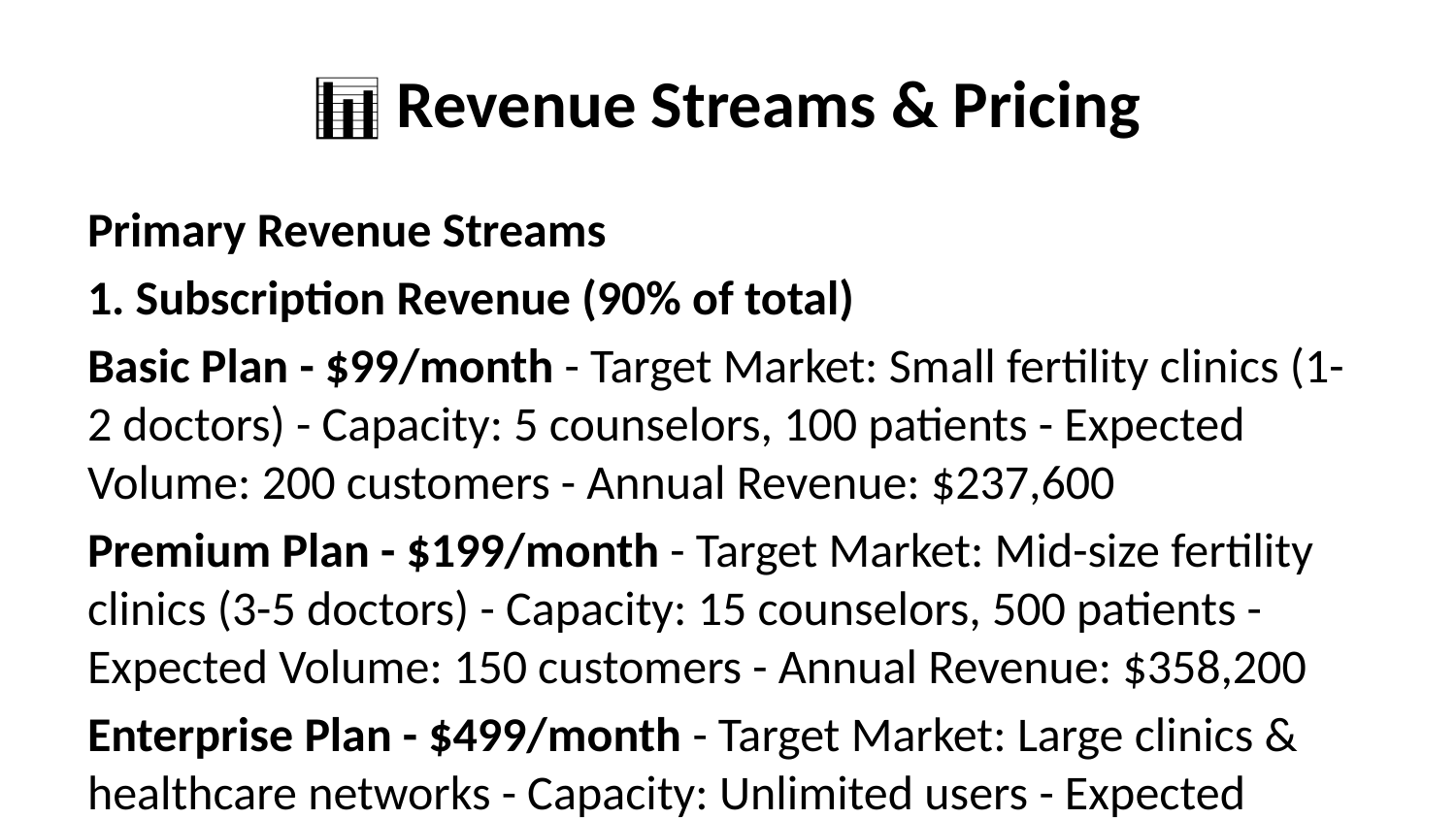

# 📊 Revenue Streams & Pricing
Primary Revenue Streams
1. Subscription Revenue (90% of total)
Basic Plan - $99/month - Target Market: Small fertility clinics (1-2 doctors) - Capacity: 5 counselors, 100 patients - Expected Volume: 200 customers - Annual Revenue: $237,600
Premium Plan - $199/month - Target Market: Mid-size fertility clinics (3-5 doctors) - Capacity: 15 counselors, 500 patients - Expected Volume: 150 customers - Annual Revenue: $358,200
Enterprise Plan - $499/month - Target Market: Large clinics & healthcare networks - Capacity: Unlimited users - Expected Volume: 50 customers - Annual Revenue: $299,400
Total Subscription ARR Year 1: $895,200
2. Professional Services (10% of total)
Implementation Services - Setup and configuration: $2,500 per clinic - Data migration: $1,500 per clinic - Training and onboarding: $2,000 per clinic - Total per customer: $6,000
Ongoing Services - Custom integrations: $5,000-$25,000 - Advanced training: $1,500 per session - Consulting services: $200/hour - Annual Services Revenue: $240,000
Revenue Recognition
Subscription Revenue: - Monthly subscriptions: Recognized monthly - Annual subscriptions: Deferred and recognized monthly - Upgrades/downgrades: Prorated recognition
Professional Services: - Implementation: Recognized upon completion - Ongoing services: Recognized as delivered - Consulting: Recognized hourly